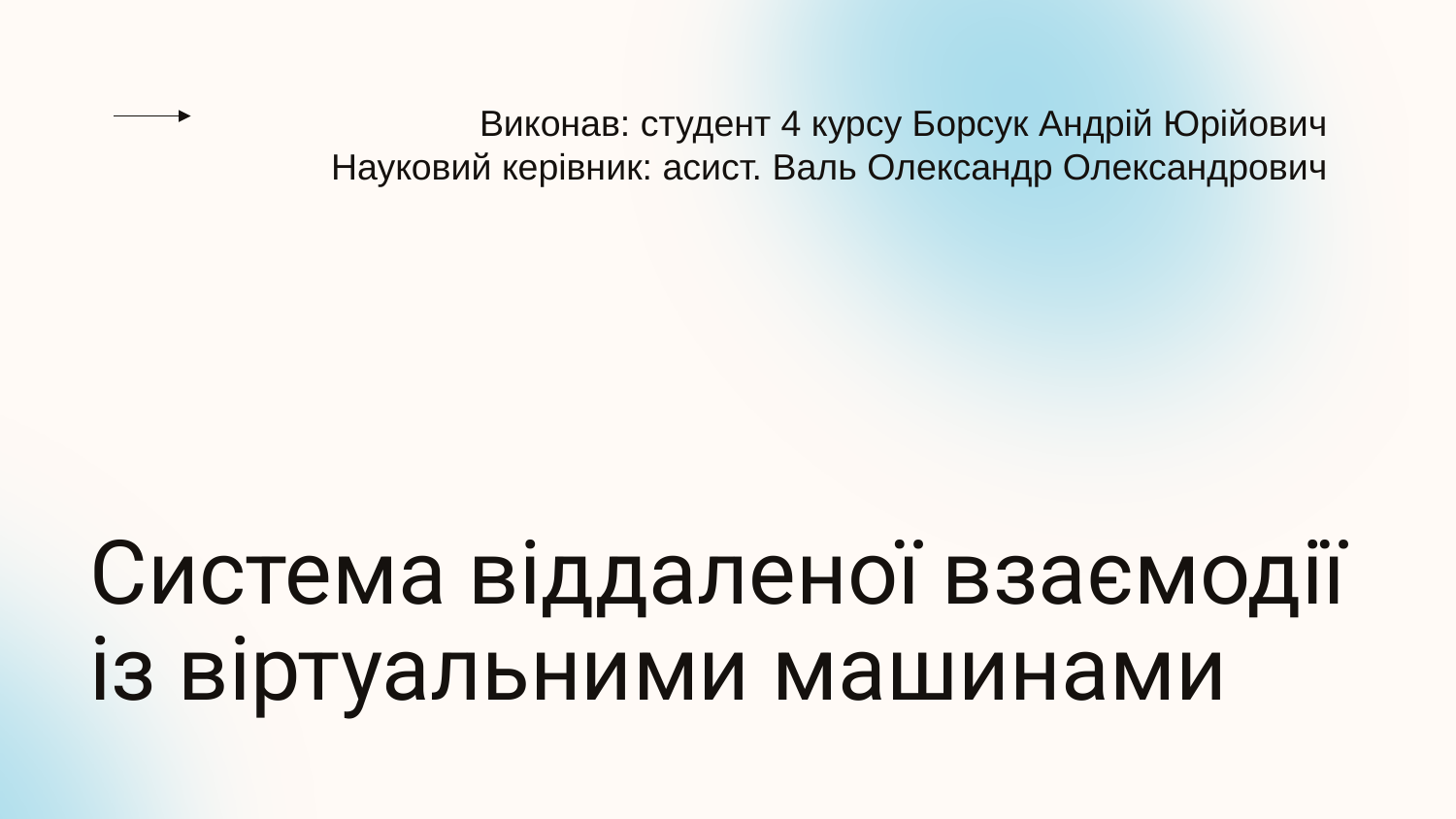

Виконав: студент 4 курсу Борсук Андрій Юрійович
Науковий керівник: асист. Валь Олександр Олександрович
# Система віддаленої взаємодії із віртуальними машинами